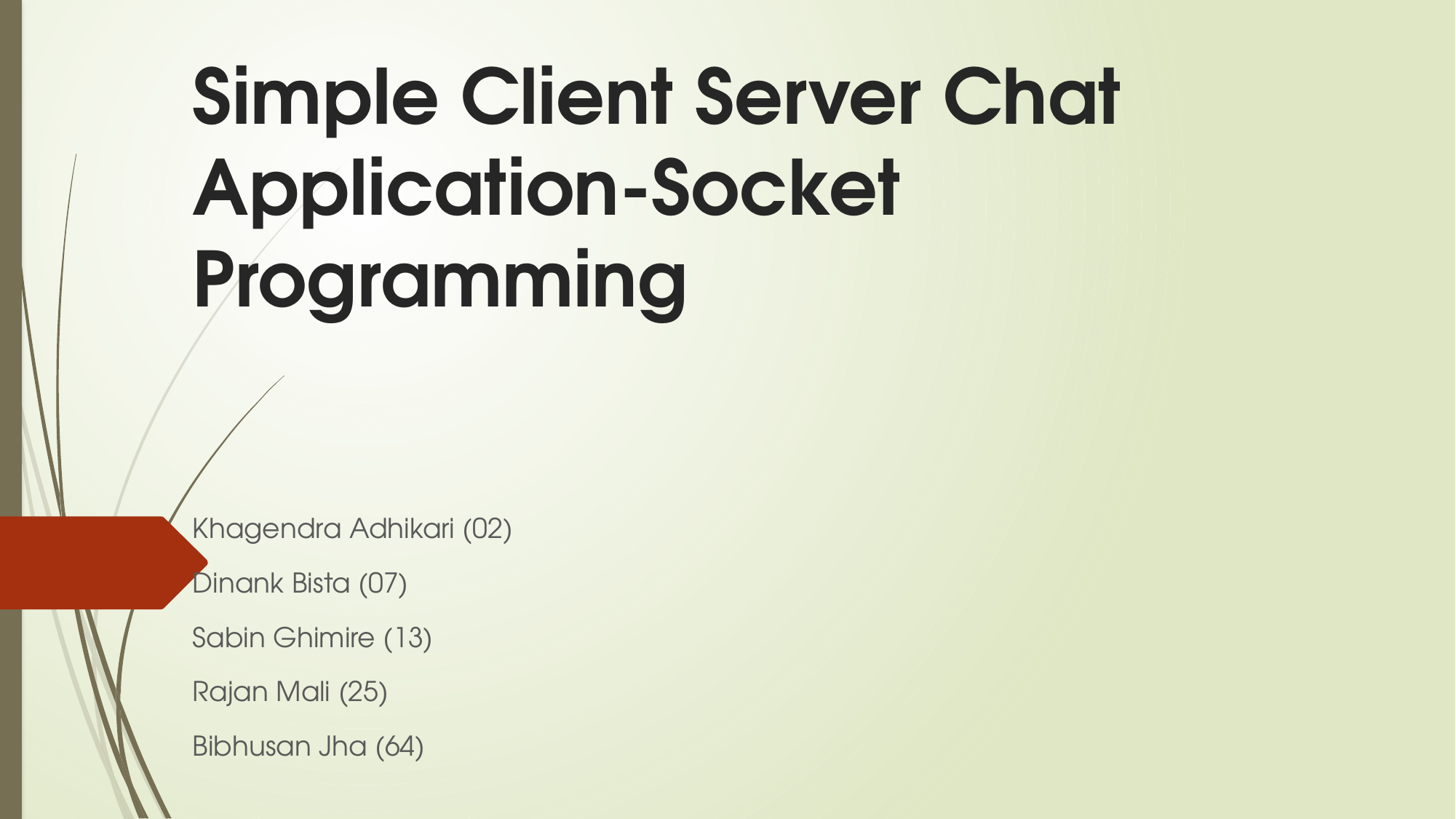

# Simple Client Server Chat Application-Socket Programming

Khagendra Adhikari (02)
Dinank Bista (07)
Sabin Ghimire (13)
Rajan Mali (25)
Bibhusan Jha (64)